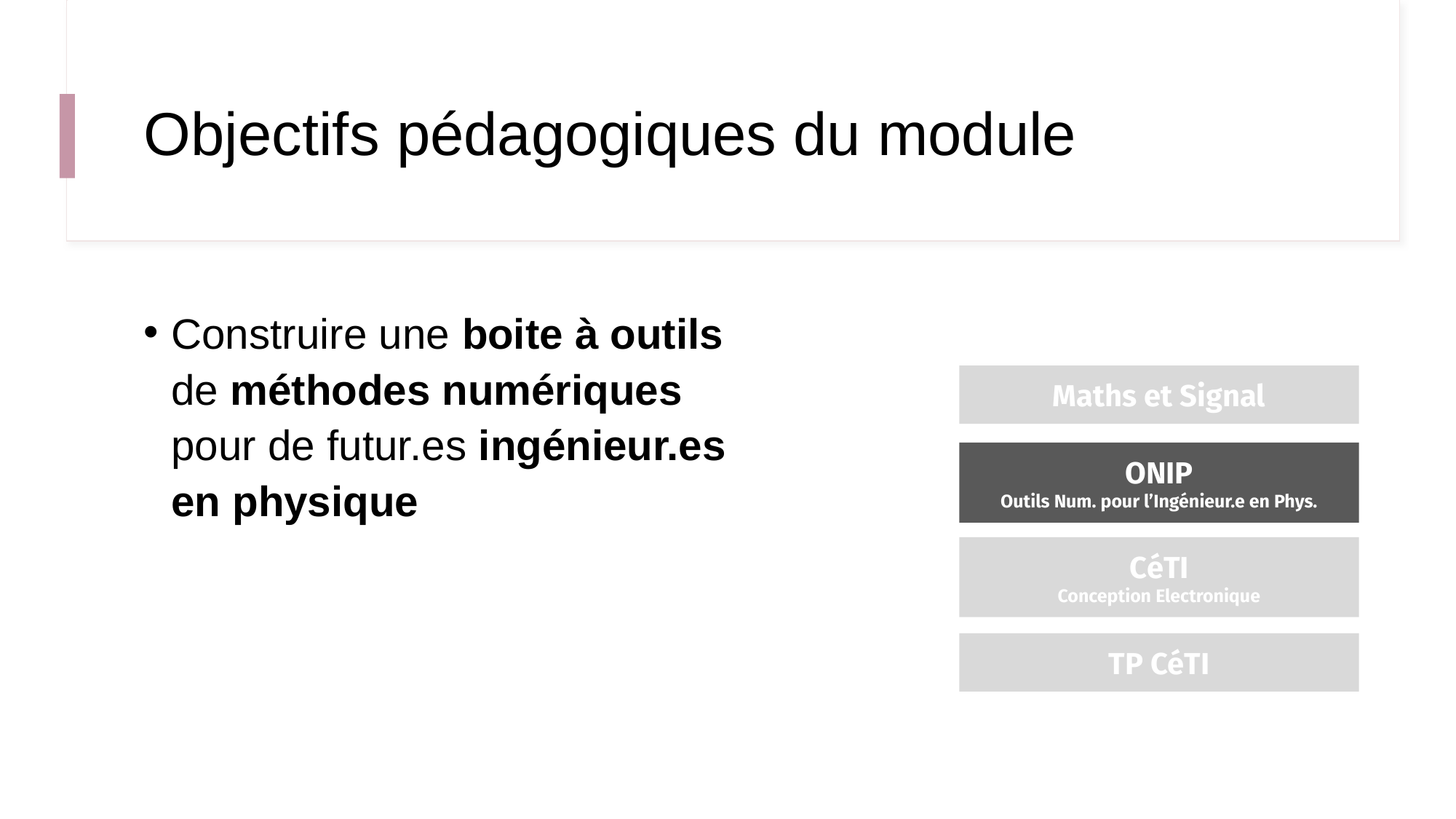

# Objectifs pédagogiques du module
Construire une boite à outils de méthodes numériques pour de futur.es ingénieur.es en physique
Maths et Signal
ONIP
Outils Num. pour l’Ingénieur.e en Phys.
CéTI
Conception Electronique
TP CéTI